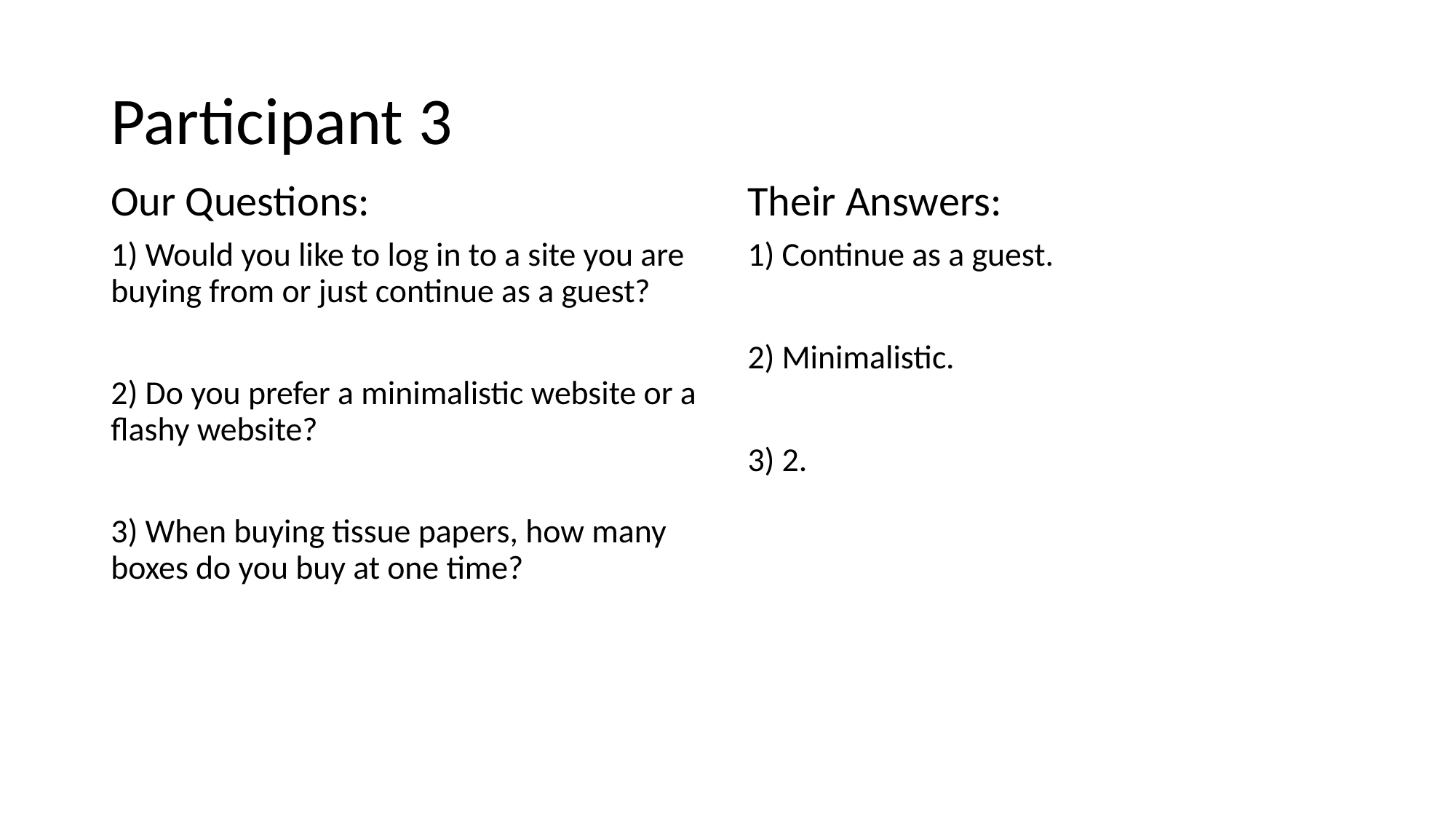

# Participant 3
Our Questions:
Their Answers:
1) Would you like to log in to a site you are buying from or just continue as a guest?

2) Do you prefer a minimalistic website or a flashy website?

3) When buying tissue papers, how many boxes do you buy at one time?
1) Continue as a guest.

2) Minimalistic.

3) 2.